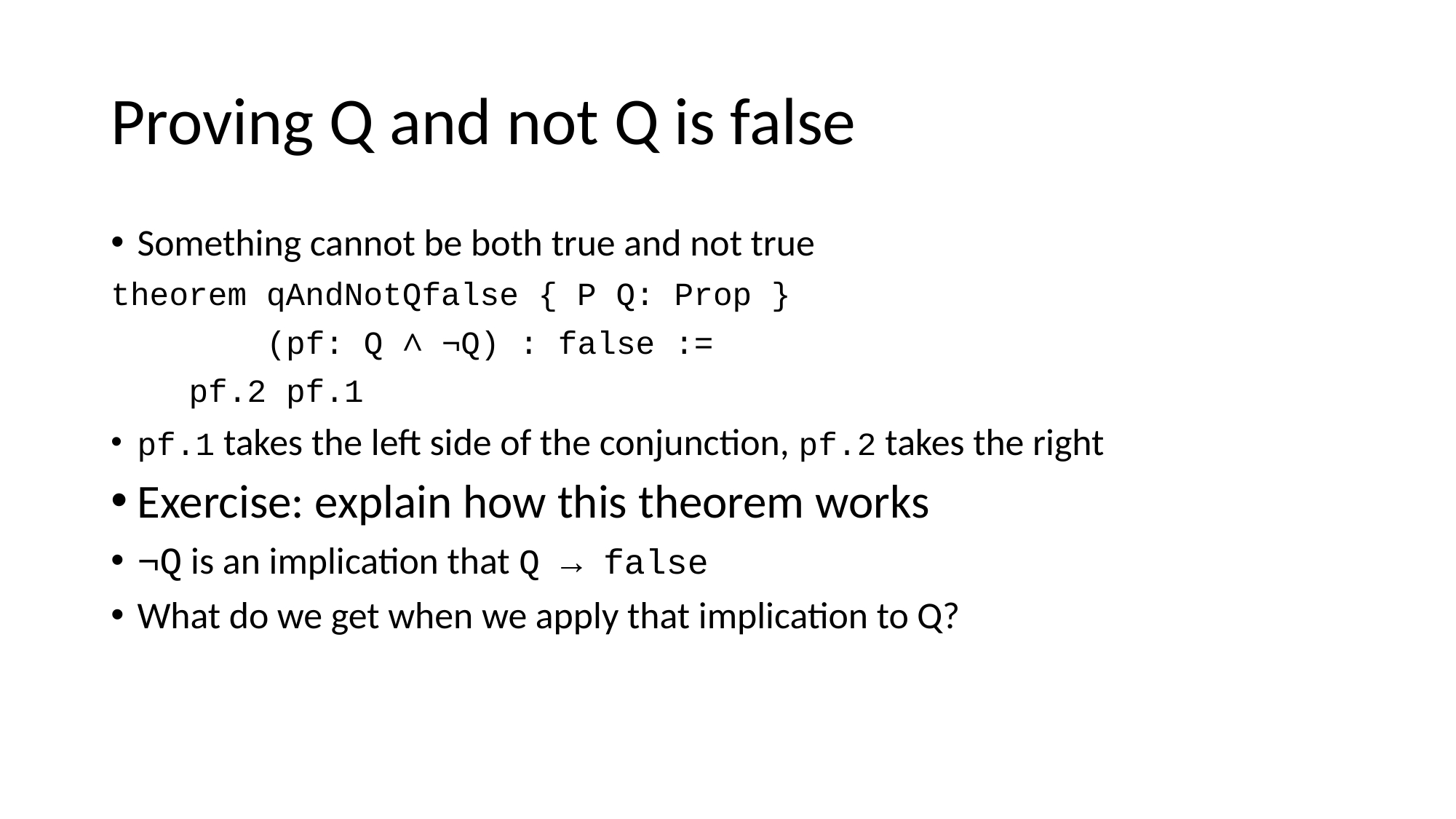

# Proving Q and not Q is false
Something cannot be both true and not true
theorem qAndNotQfalse { P Q: Prop }
        (pf: Q ∧ ¬Q) : false :=
    pf.2 pf.1
pf.1 takes the left side of the conjunction, pf.2 takes the right
Exercise: explain how this theorem works
¬Q is an implication that Q → false
What do we get when we apply that implication to Q?